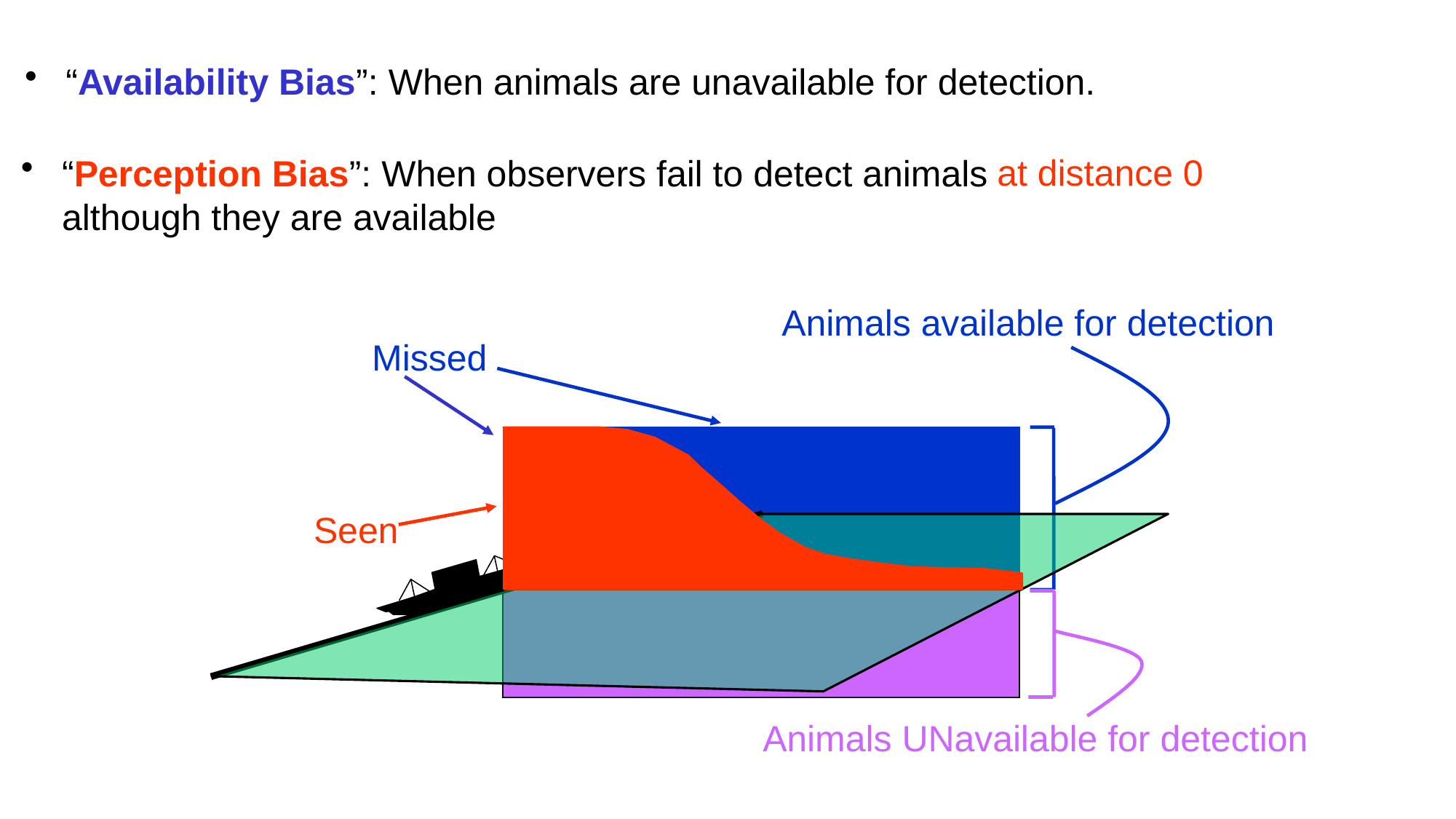

“Availability Bias”: When animals are unavailable for detection.
at distance 0
“Perception Bias”: When observers fail to detect animals                        although they are available
Animals available for detection
Missed

Seen

Animals UNavailable for detection